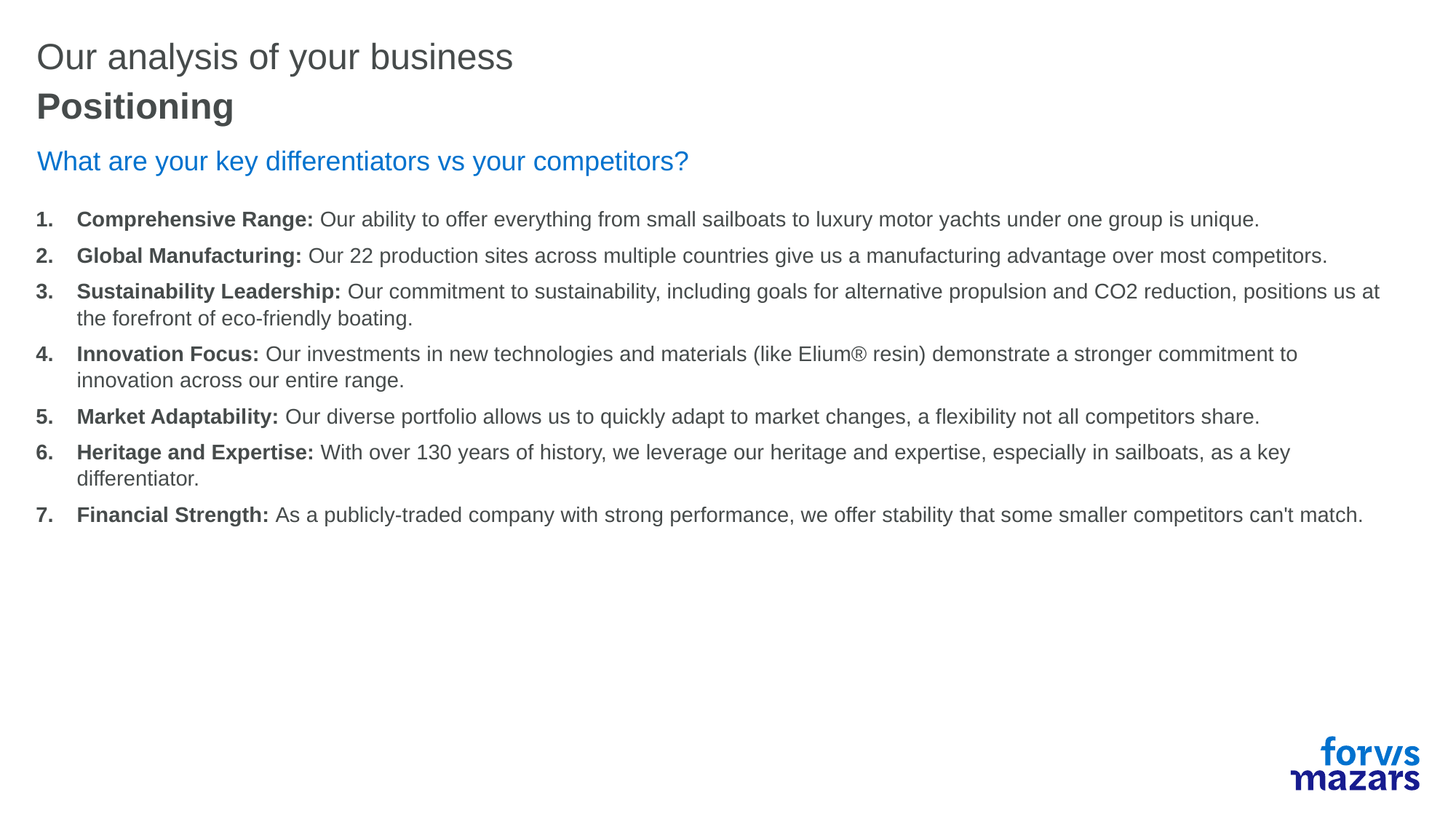

# Our analysis of your business
Positioning
What are your key differentiators vs your competitors?
Comprehensive Range: Our ability to offer everything from small sailboats to luxury motor yachts under one group is unique.
Global Manufacturing: Our 22 production sites across multiple countries give us a manufacturing advantage over most competitors.
Sustainability Leadership: Our commitment to sustainability, including goals for alternative propulsion and CO2 reduction, positions us at the forefront of eco-friendly boating.
Innovation Focus: Our investments in new technologies and materials (like Elium® resin) demonstrate a stronger commitment to innovation across our entire range.
Market Adaptability: Our diverse portfolio allows us to quickly adapt to market changes, a flexibility not all competitors share.
Heritage and Expertise: With over 130 years of history, we leverage our heritage and expertise, especially in sailboats, as a key differentiator.
Financial Strength: As a publicly-traded company with strong performance, we offer stability that some smaller competitors can't match.